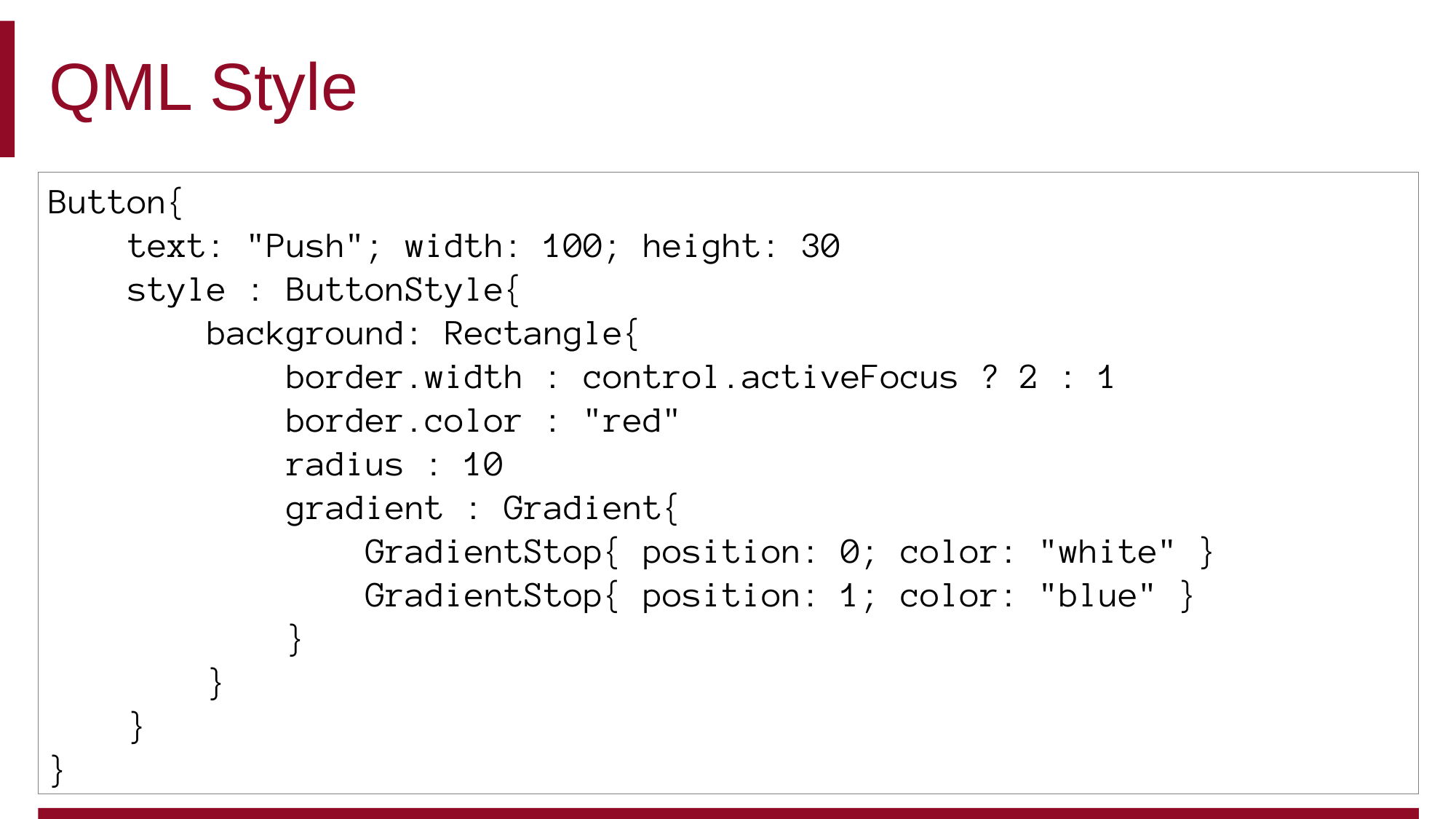

# QML Style
Button{
    text: "Push"; width: 100; height: 30
    style : ButtonStyle{
        background: Rectangle{
            border.width : control.activeFocus ? 2 : 1
            border.color : "red"
            radius : 10
            gradient : Gradient{
                GradientStop{ position: 0; color: "white" }
                GradientStop{ position: 1; color: "blue" }
            }
        }
    }
}